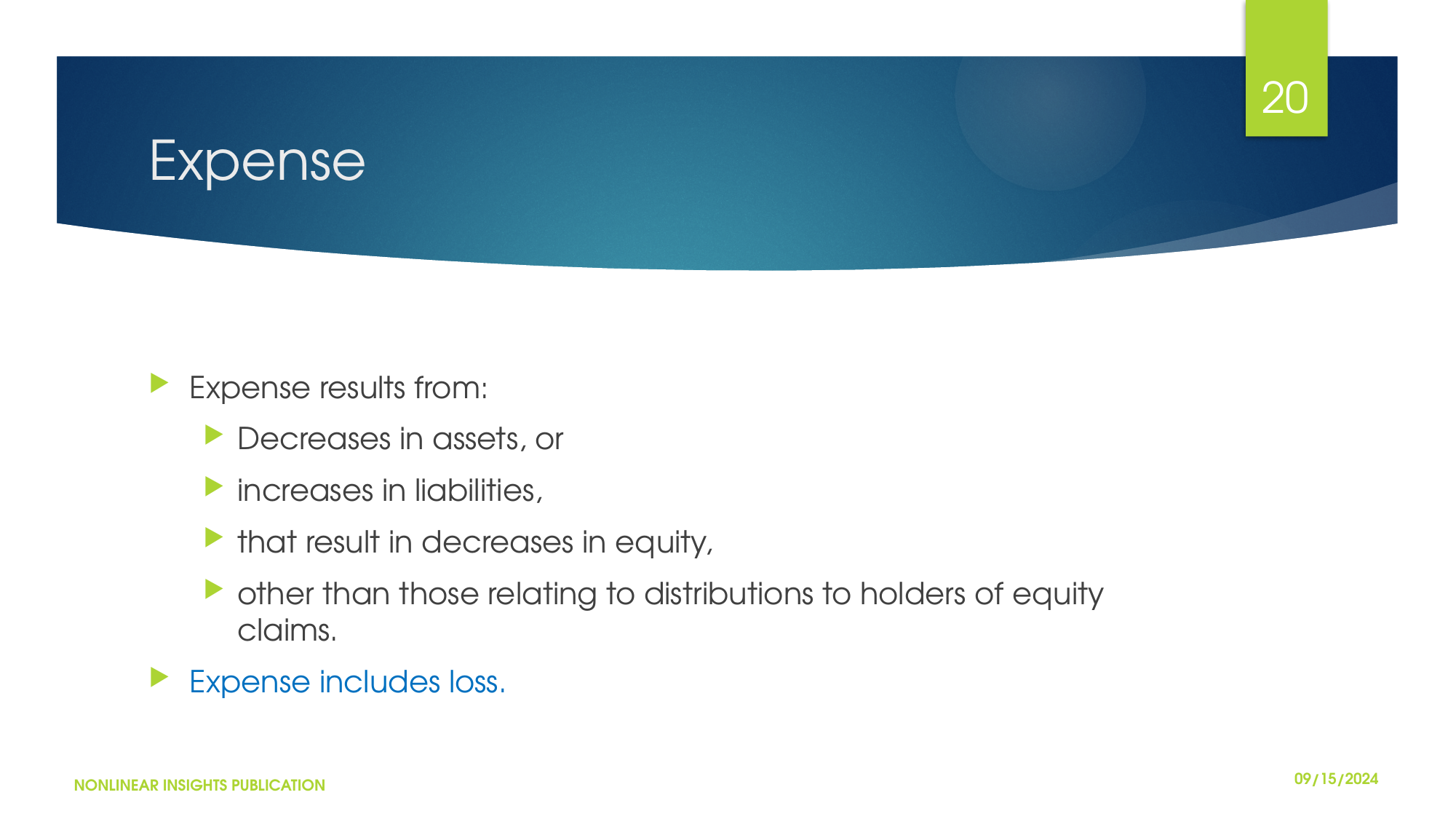

20
# Expense

Expense results from:
Decreases in assets, or
increases in liabilities,
that result in decreases in equity,
other than those relating to distributions to holders of equity claims.
Expense includes loss.

NONLINEAR INSIGHTS PUBLICATION
09/15/2024